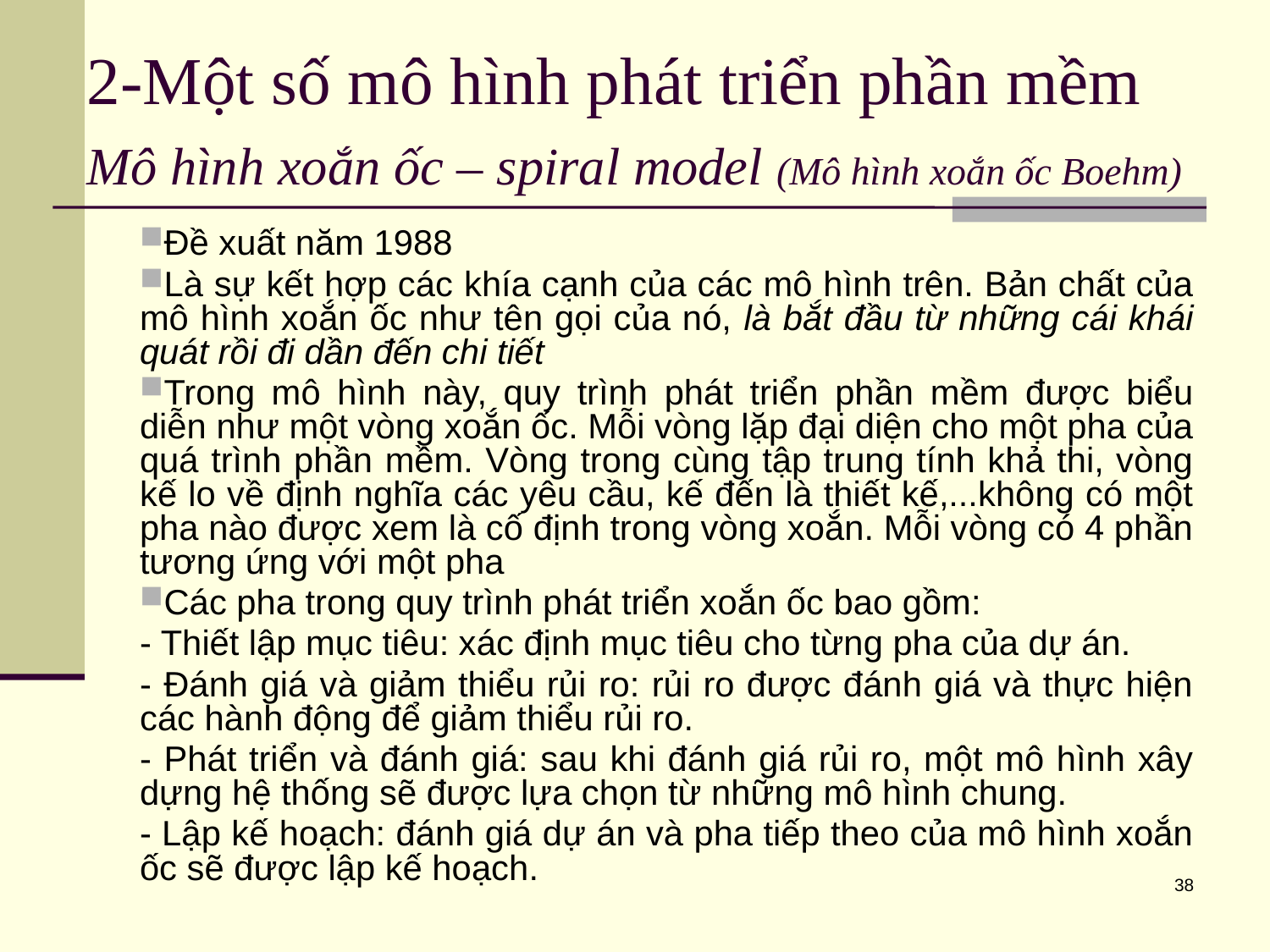

# 2-Một số mô hình phát triển phần mềm Mô hình xoắn ốc – spiral model (Mô hình xoắn ốc Boehm)
Đề xuất năm 1988
Là sự kết hợp các khía cạnh của các mô hình trên. Bản chất của mô hình xoắn ốc như tên gọi của nó, là bắt đầu từ những cái khái quát rồi đi dần đến chi tiết
Trong mô hình này, quy trình phát triển phần mềm được biểu diễn như một vòng xoắn ốc. Mỗi vòng lặp đại diện cho một pha của quá trình phần mềm. Vòng trong cùng tập trung tính khả thi, vòng kế lo về định nghĩa các yêu cầu, kế đến là thiết kế,...không có một pha nào được xem là cố định trong vòng xoắn. Mỗi vòng có 4 phần tương ứng với một pha
Các pha trong quy trình phát triển xoắn ốc bao gồm:
- Thiết lập mục tiêu: xác định mục tiêu cho từng pha của dự án.
- Đánh giá và giảm thiểu rủi ro: rủi ro được đánh giá và thực hiện các hành động để giảm thiểu rủi ro.
- Phát triển và đánh giá: sau khi đánh giá rủi ro, một mô hình xây dựng hệ thống sẽ được lựa chọn từ những mô hình chung.
- Lập kế hoạch: đánh giá dự án và pha tiếp theo của mô hình xoắn ốc sẽ được lập kế hoạch.
38